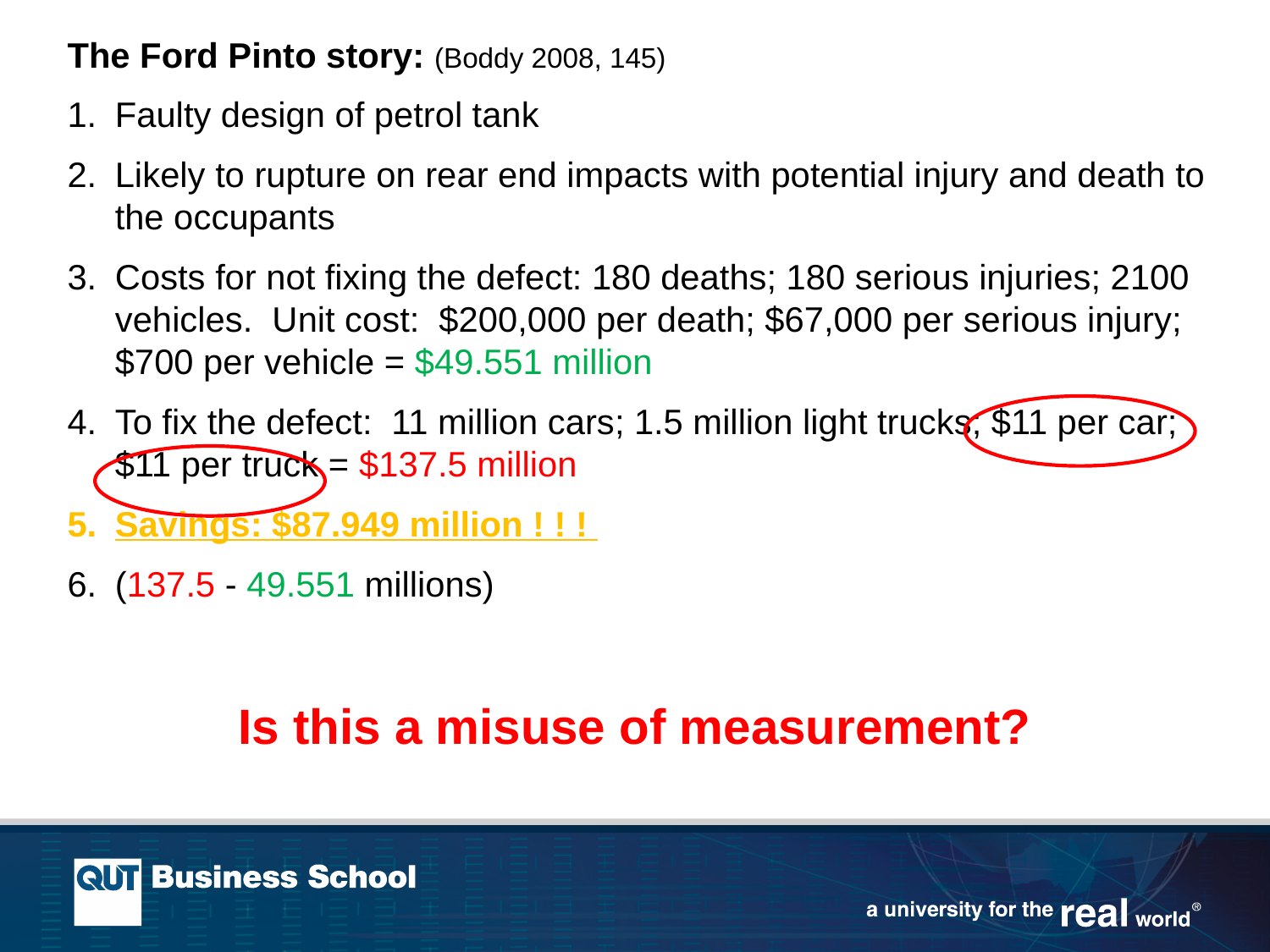

The Ford Pinto story: (Boddy 2008, 145)
Faulty design of petrol tank
Likely to rupture on rear end impacts with potential injury and death to the occupants
Costs for not fixing the defect: 180 deaths; 180 serious injuries; 2100 vehicles.  Unit cost:  $200,000 per death; $67,000 per serious injury; $700 per vehicle = $49.551 million
To fix the defect:  11 million cars; 1.5 million light trucks; $11 per car; $11 per truck = $137.5 million
Savings: $87.949 million ! ! !
(137.5 - 49.551 millions)

Is this a misuse of measurement?